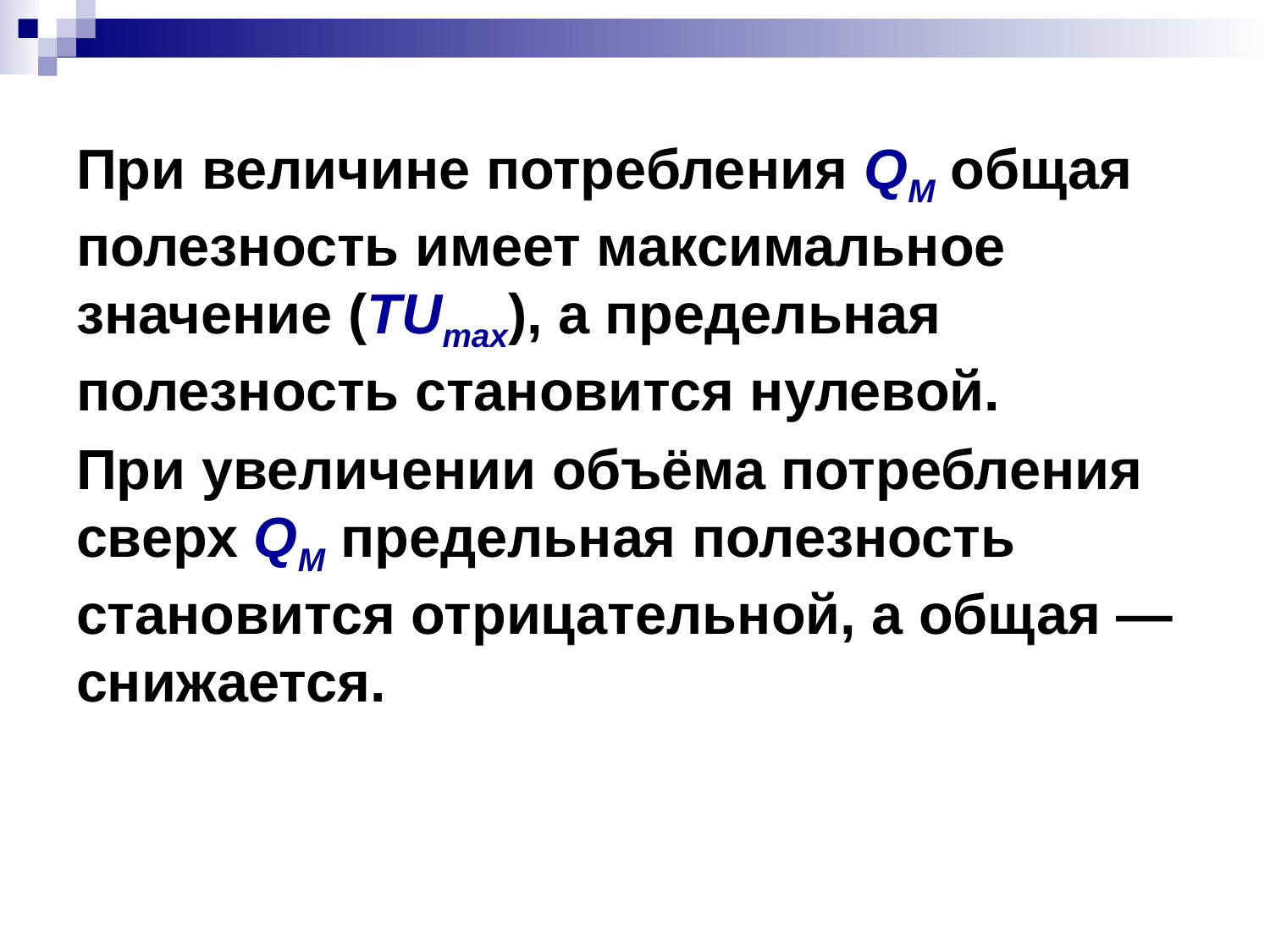

При величине потребления QM общая полезность имеет максимальное значение (TUmax), а предельная полезность становится нулевой.
При увеличении объёма потребления сверх QM предельная полезность становится отрицательной, а общая — снижается.